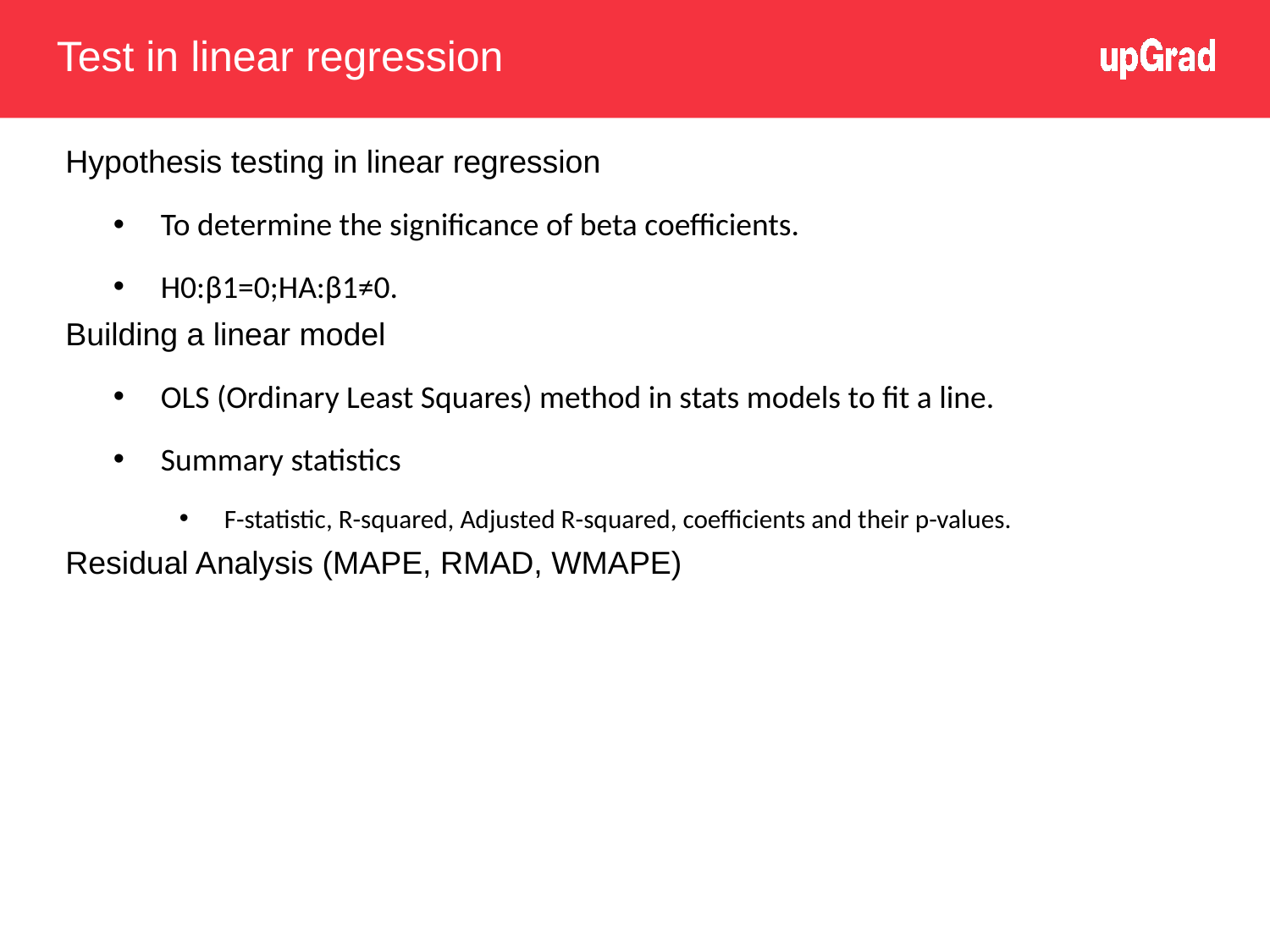

# Test in linear regression
Hypothesis testing in linear regression
To determine the significance of beta coefficients.
H0:β1=0;HA:β1≠0.
Building a linear model
OLS (Ordinary Least Squares) method in stats models to fit a line.
Summary statistics
F-statistic, R-squared, Adjusted R-squared, coefficients and their p-values.
Residual Analysis (MAPE, RMAD, WMAPE)